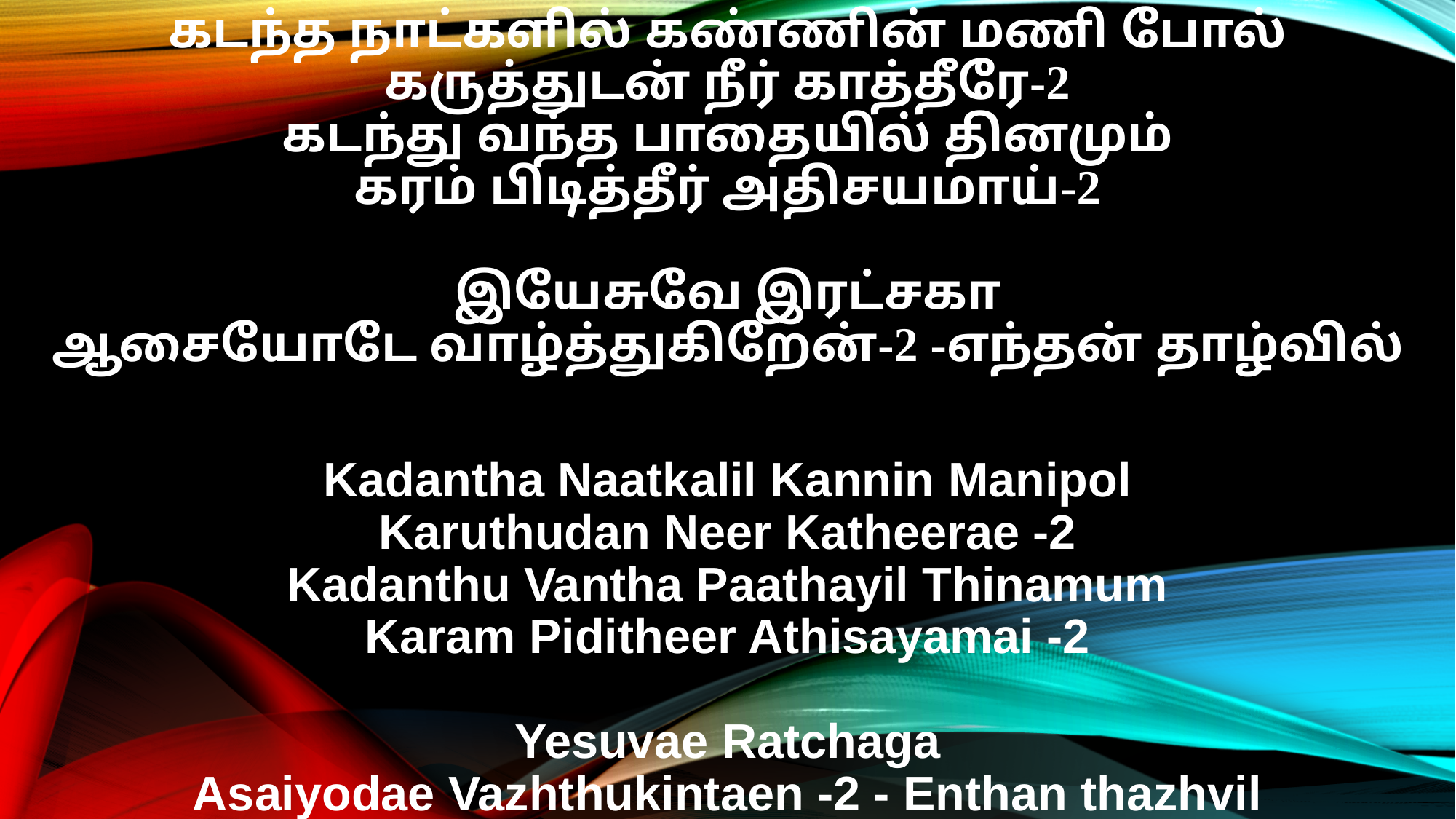

கடந்த நாட்களில் கண்ணின் மணி போல்
கருத்துடன் நீர் காத்தீரே-2
கடந்து வந்த பாதையில் தினமும்
கரம் பிடித்தீர் அதிசயமாய்-2
இயேசுவே இரட்சகா
ஆசையோடே வாழ்த்துகிறேன்-2 -எந்தன் தாழ்வில்

Kadantha Naatkalil Kannin Manipol
Karuthudan Neer Katheerae -2
Kadanthu Vantha Paathayil Thinamum
Karam Piditheer Athisayamai -2
Yesuvae Ratchaga
Asaiyodae Vazhthukintaen -2 - Enthan thazhvil